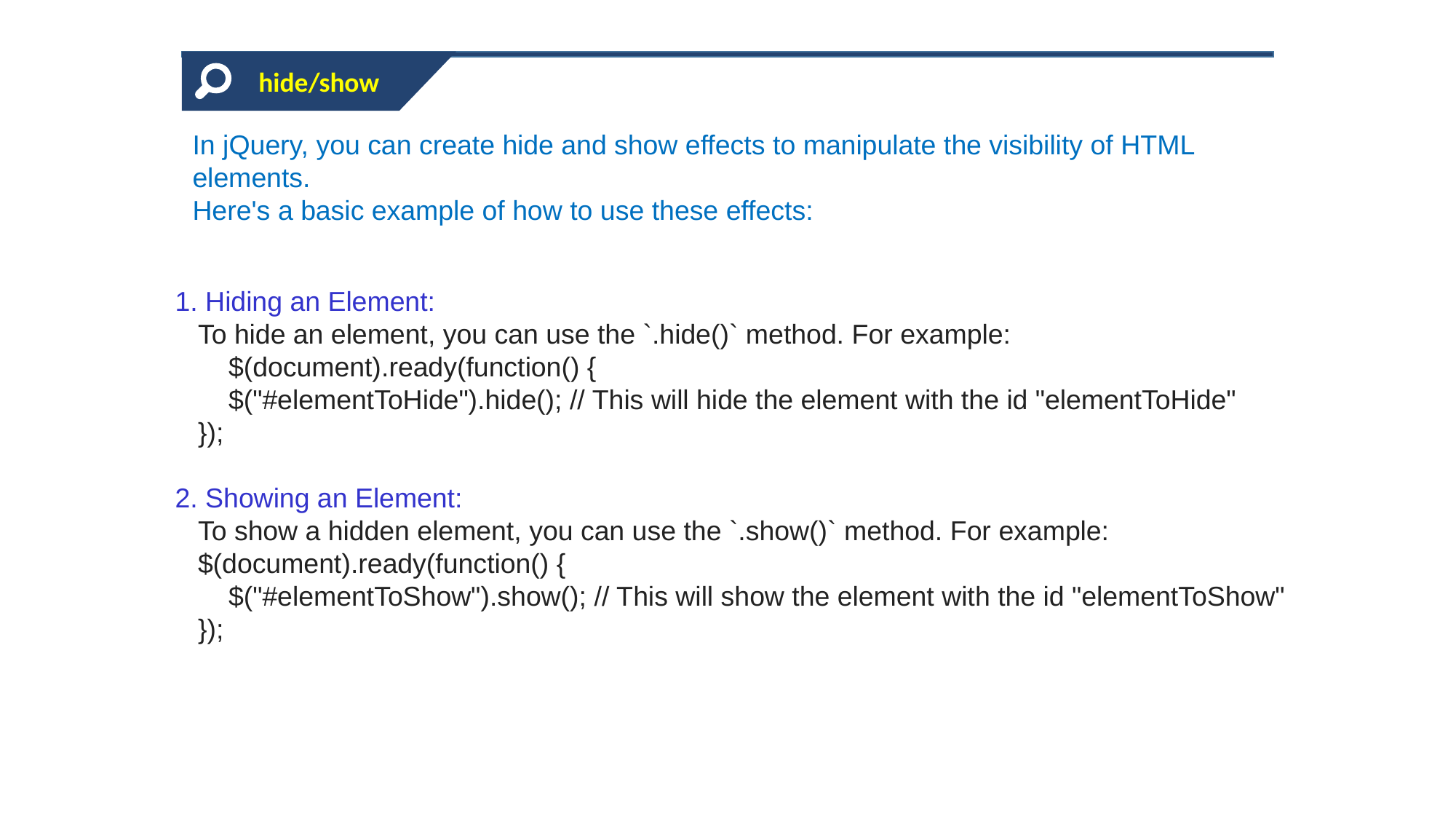

hide/show

In jQuery, you can create hide and show effects to manipulate the visibility of HTML elements.
Here's a basic example of how to use these effects:

1. Hiding an Element:
   To hide an element, you can use the `.hide()` method. For example:
       $(document).ready(function() {
       $("#elementToHide").hide(); // This will hide the element with the id "elementToHide"
   });

2. Showing an Element:
   To show a hidden element, you can use the `.show()` method. For example:
   $(document).ready(function() {
       $("#elementToShow").show(); // This will show the element with the id "elementToShow"
   });